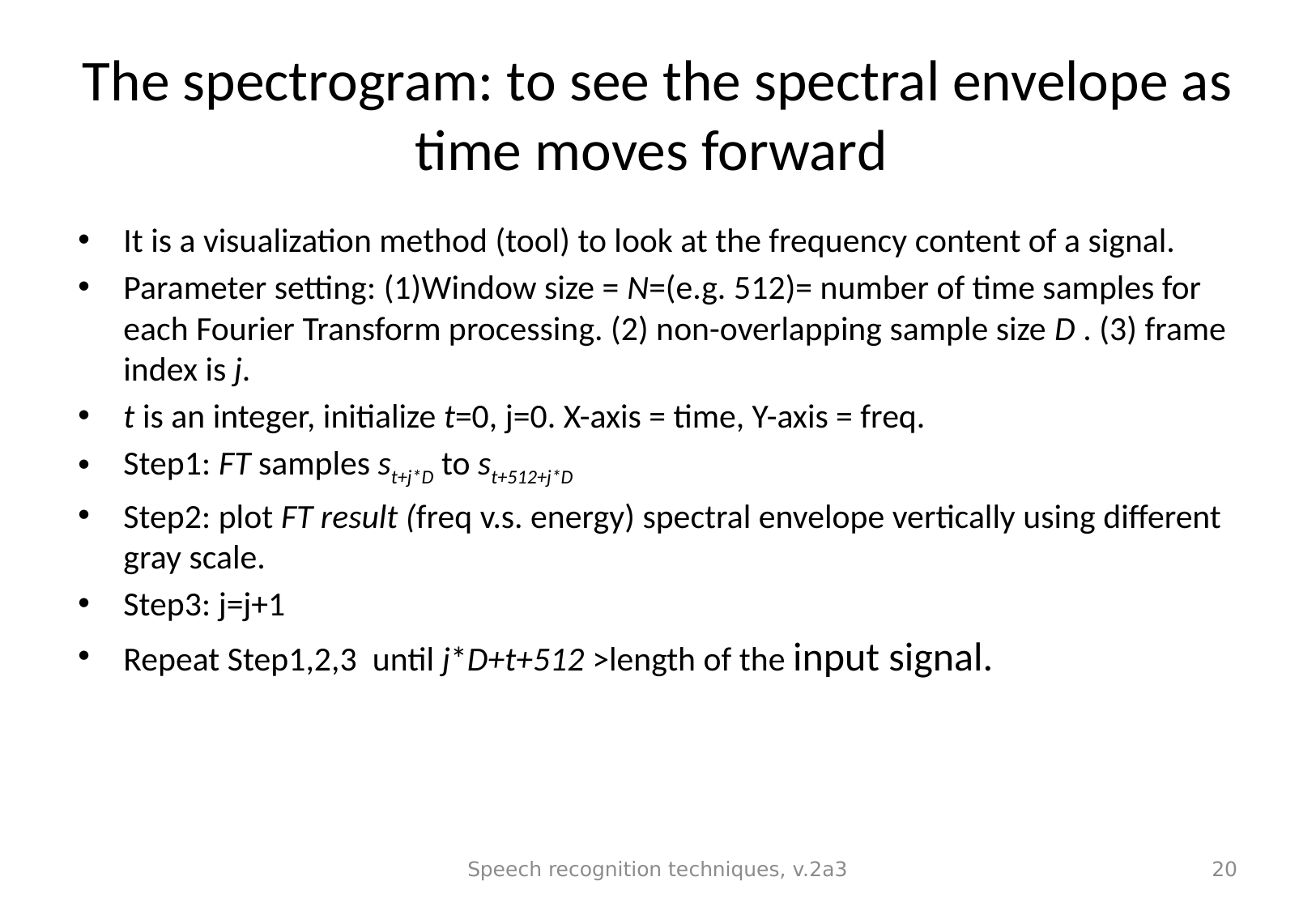

# The spectrogram: to see the spectral envelope as time moves forward
It is a visualization method (tool) to look at the frequency content of a signal.
Parameter setting: (1)Window size = N=(e.g. 512)= number of time samples for each Fourier Transform processing. (2) non-overlapping sample size D . (3) frame index is j.
t is an integer, initialize t=0, j=0. X-axis = time, Y-axis = freq.
Step1: FT samples st+j*D to st+512+j*D
Step2: plot FT result (freq v.s. energy) spectral envelope vertically using different gray scale.
Step3: j=j+1
Repeat Step1,2,3  until j*D+t+512 >length of the input signal.
Speech recognition techniques, v.2a3
20